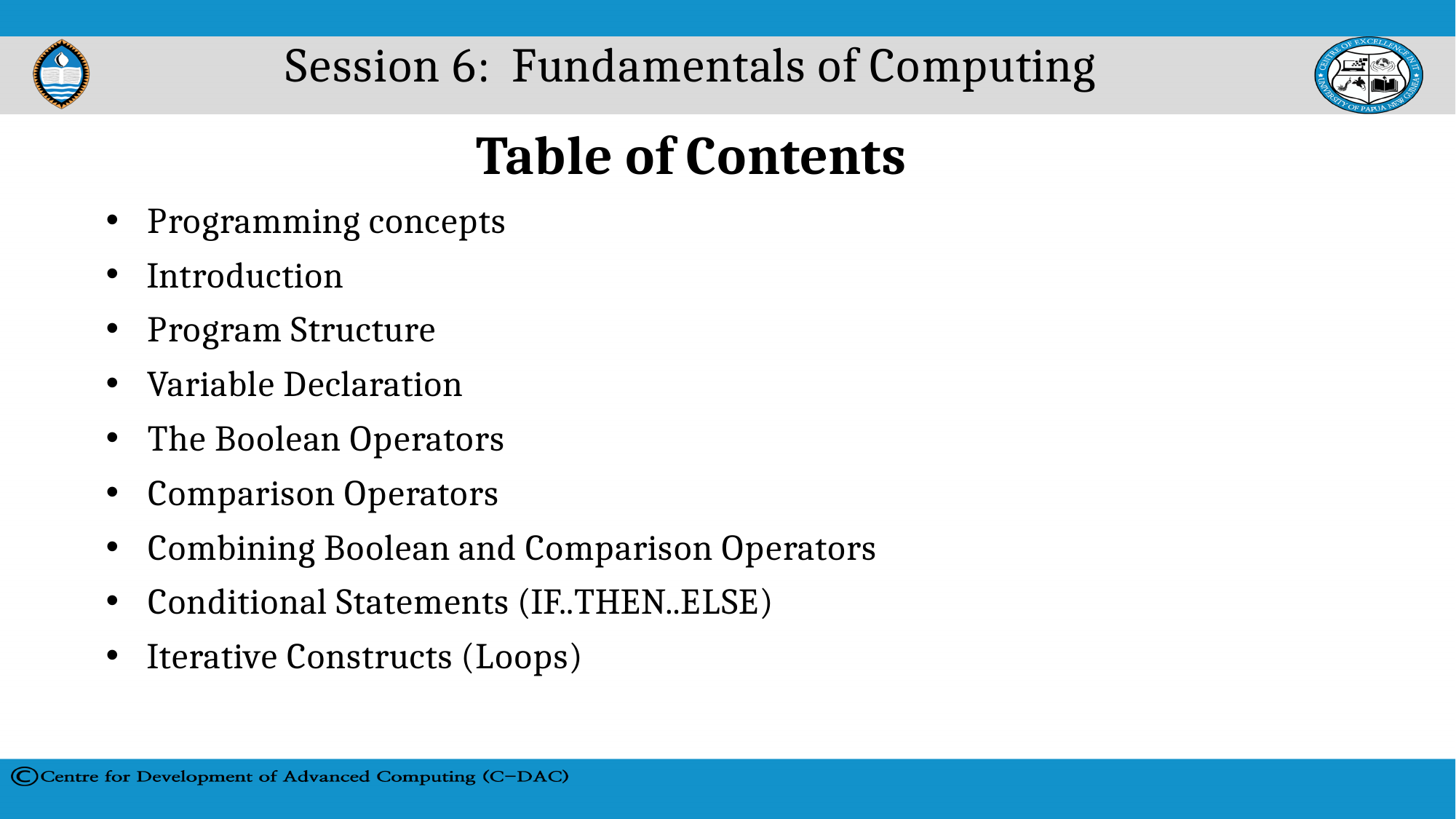

# Session 6:  Fundamentals of Computing
Table of Contents
Programming concepts
Introduction
Program Structure
Variable Declaration
The Boolean Operators
Comparison Operators
Combining Boolean and Comparison Operators
Conditional Statements (IF..THEN..ELSE)
Iterative Constructs (Loops)